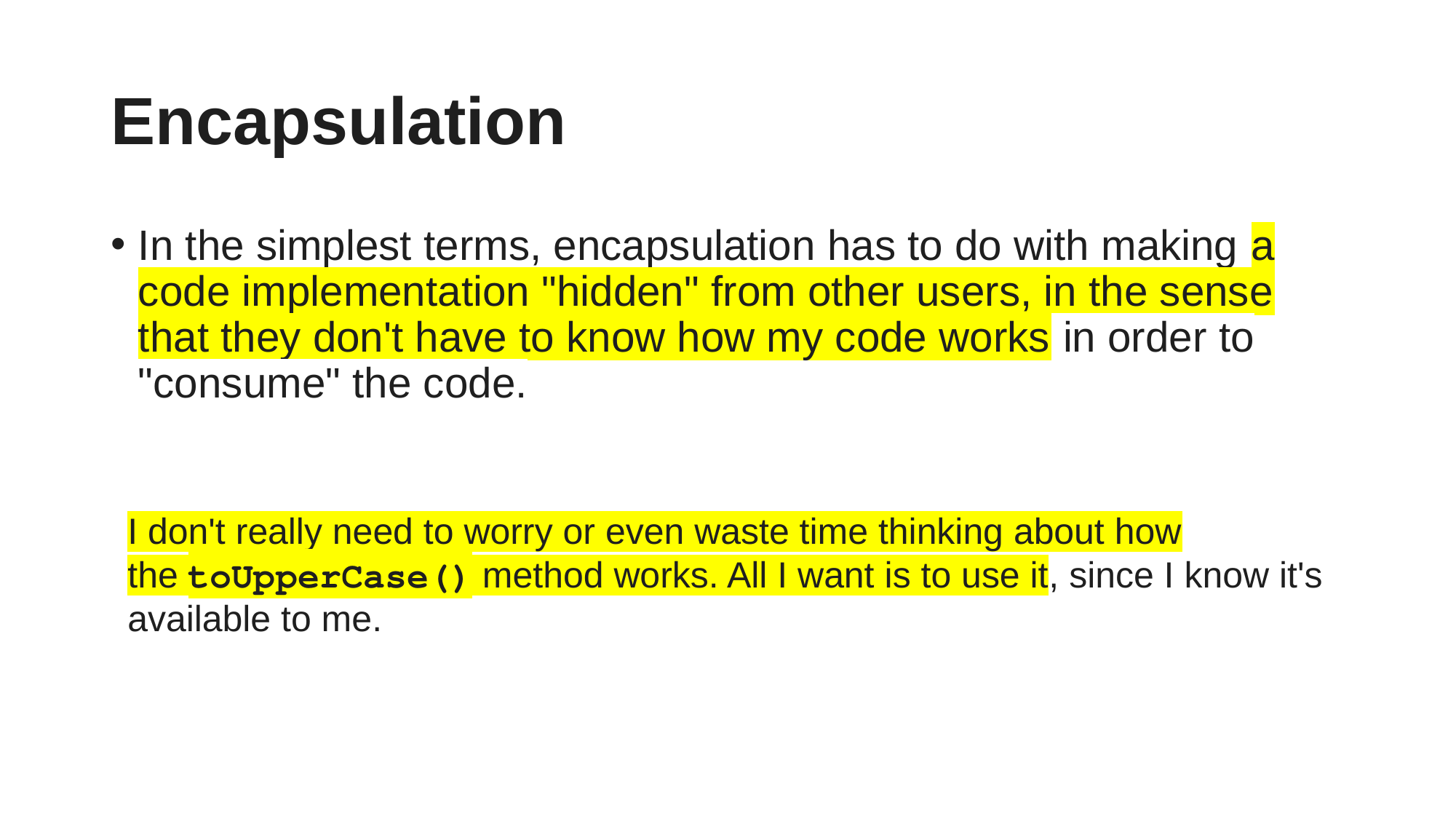

# Encapsulation
In the simplest terms, encapsulation has to do with making a code implementation "hidden" from other users, in the sense that they don't have to know how my code works in order to "consume" the code.
I don't really need to worry or even waste time thinking about how the toUpperCase() method works. All I want is to use it, since I know it's available to me.